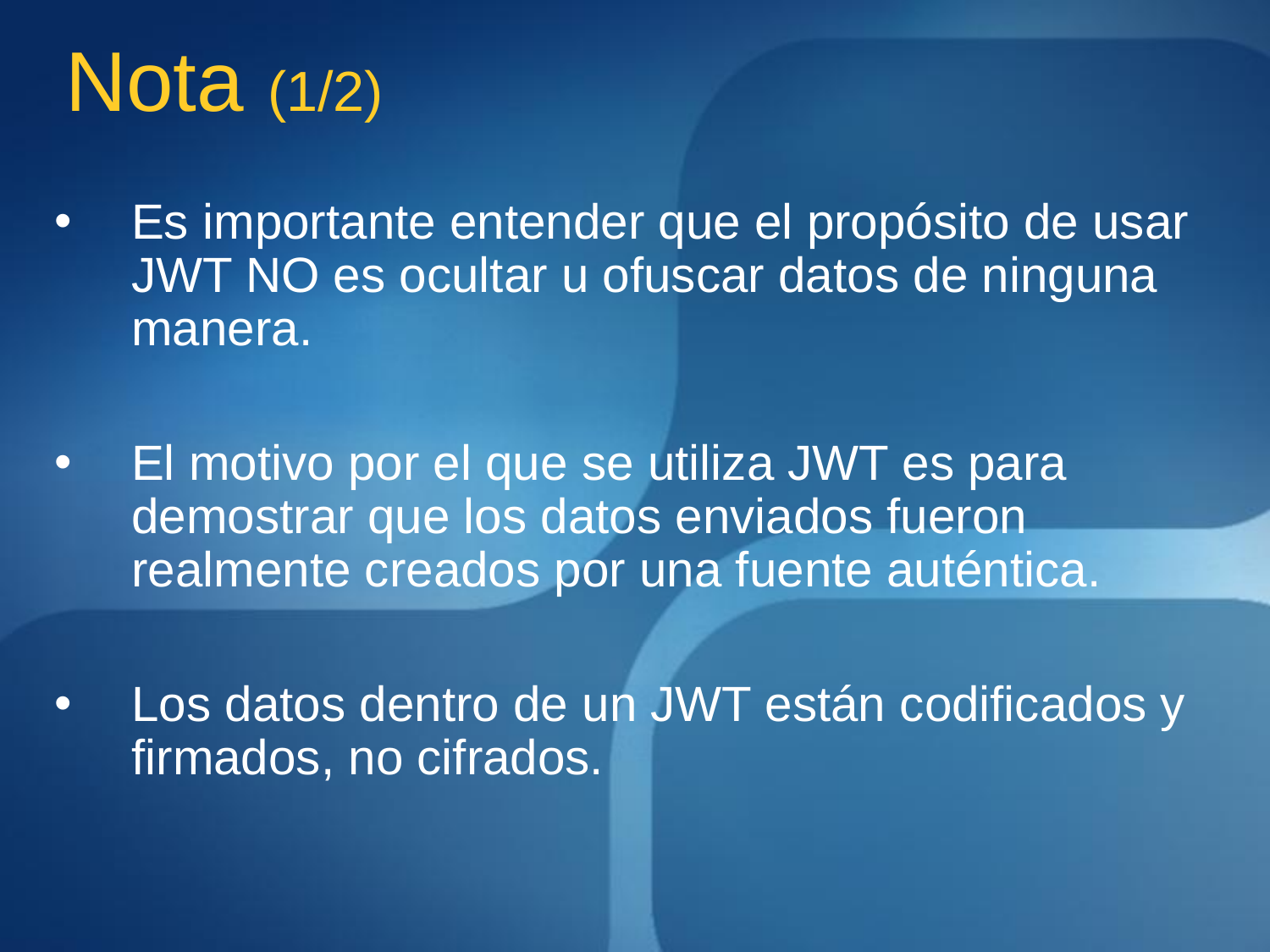

# Nota (1/2)
Es importante entender que el propósito de usar JWT NO es ocultar u ofuscar datos de ninguna manera.

El motivo por el que se utiliza JWT es para demostrar que los datos enviados fueron realmente creados por una fuente auténtica.

Los datos dentro de un JWT están codificados y firmados, no cifrados.